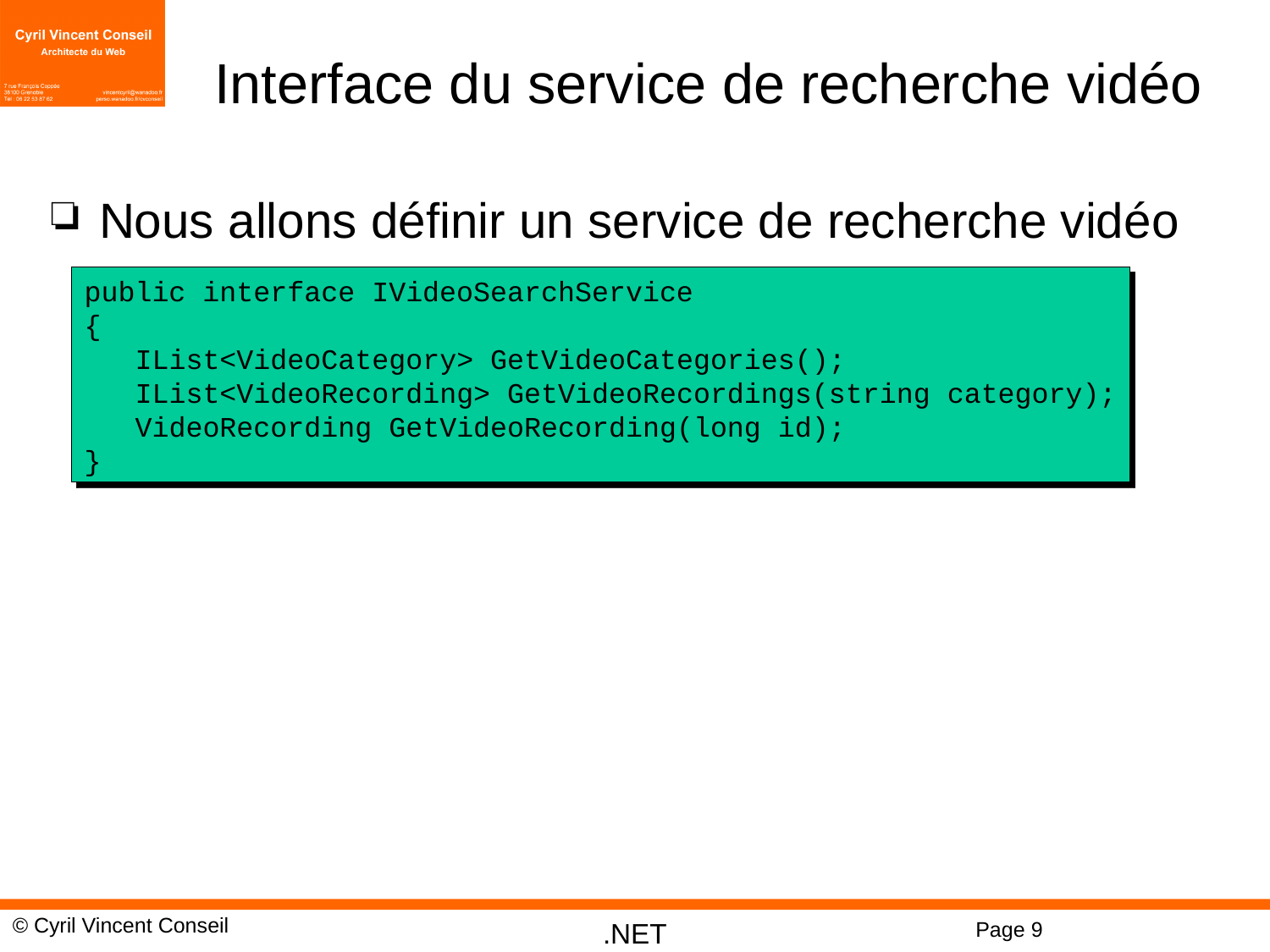

# Interface du service de recherche vidéo
Nous allons définir un service de recherche vidéo
public interface IVideoSearchService
{
   IList<VideoCategory> GetVideoCategories();
   IList<VideoRecording> GetVideoRecordings(string category);
   VideoRecording GetVideoRecording(long id);
}